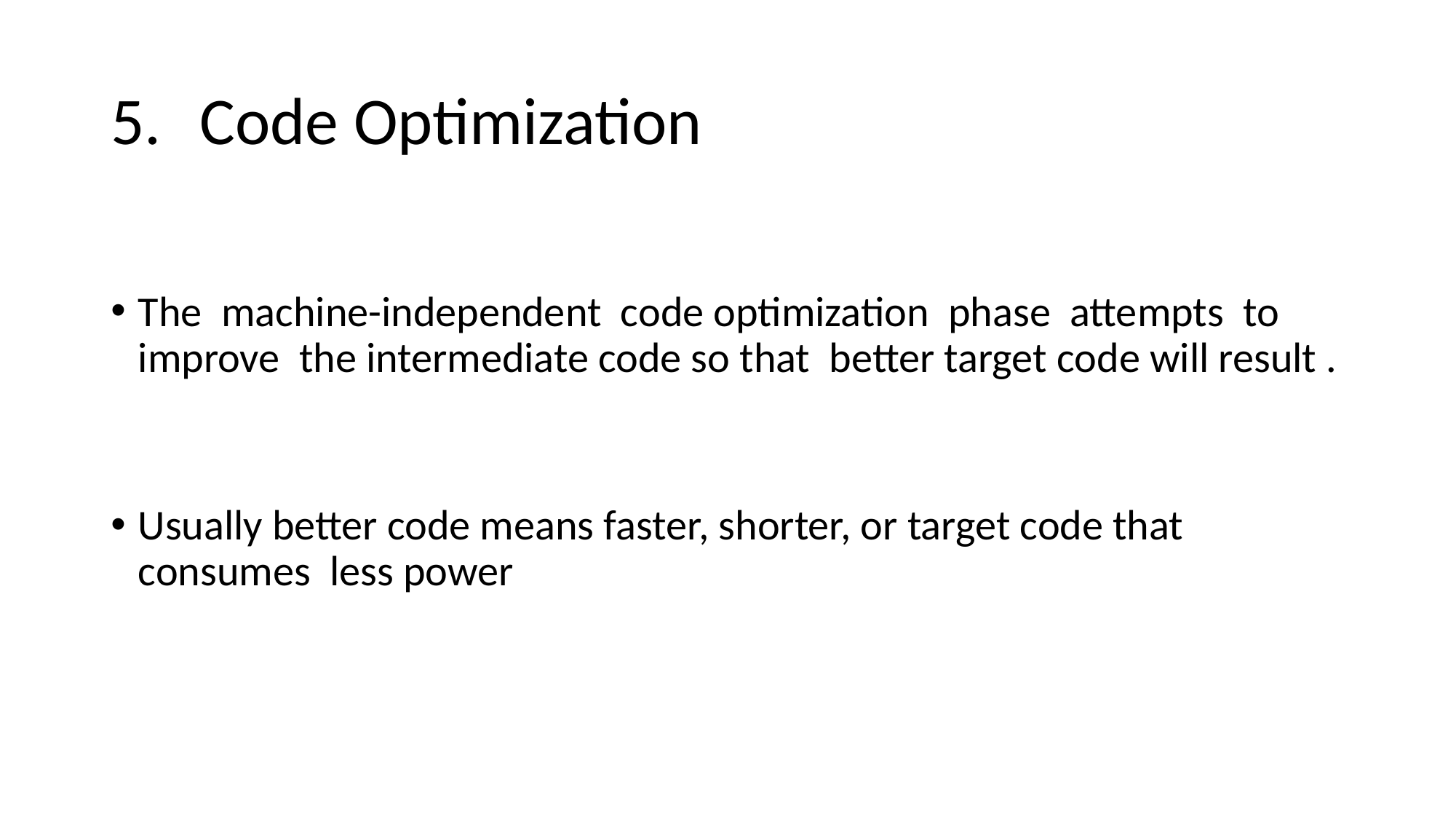

# Code Optimization

The  machine-independent  code optimization  phase  attempts  to  improve  the intermediate code so that  better target code will result .

Usually better code means faster, shorter, or target code that consumes  less power